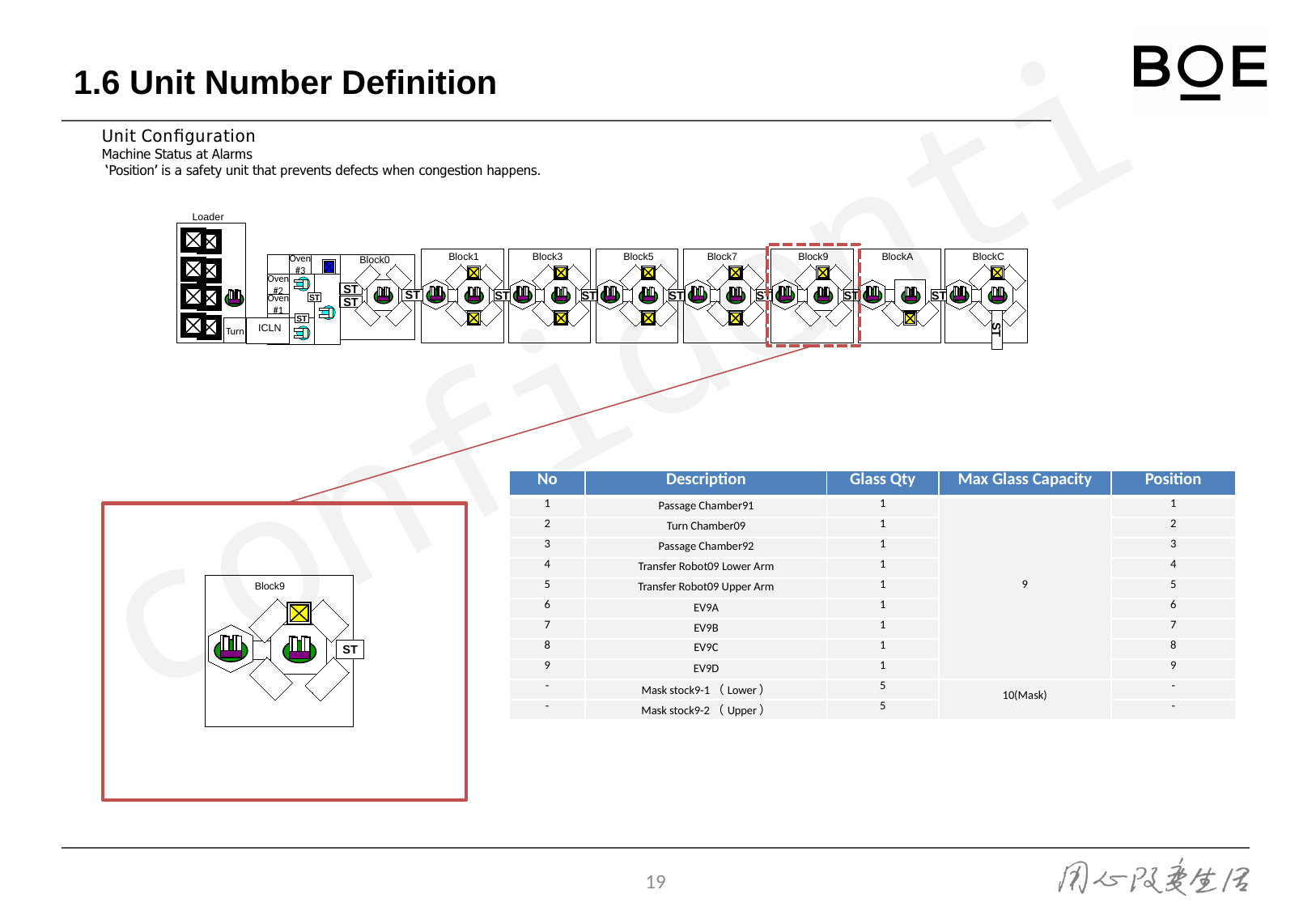

# 1.6 Unit Number Definition
Unit Configuration
Machine Status at Alarms
 ‘Position’ is a safety unit that prevents defects when congestion happens.

| No | Description | Glass Qty | Max Glass Capacity | Position |
| --- | --- | --- | --- | --- |
| 1 | Passage Chamber91 | 1 | 9 | 1 |
| 2 | Turn Chamber09 | 1 |  | 2 |
| 3 | Passage Chamber92 | 1 |  | 3 |
| 4 | Transfer Robot09 Lower Arm | 1 |  | 4 |
| 5 | Transfer Robot09 Upper Arm | 1 |  | 5 |
| 6 | EV9A | 1 |  | 6 |
| 7 | EV9B | 1 |  | 7 |
| 8 | EV9C | 1 |  | 8 |
| 9 | EV9D | 1 |  | 9 |
| - | Mask stock9-1（Lower） | 5 | 10(Mask) | - |
| - | Mask stock9-2（Upper） | 5 |  | - |
|  |  |  |  |  |
|  |  |  |  |  |
|  |  |  |  |  |
|  |  |  |  |  |
|  |  |  |  |  |
|  |  |  |  |  |

Block9

ST